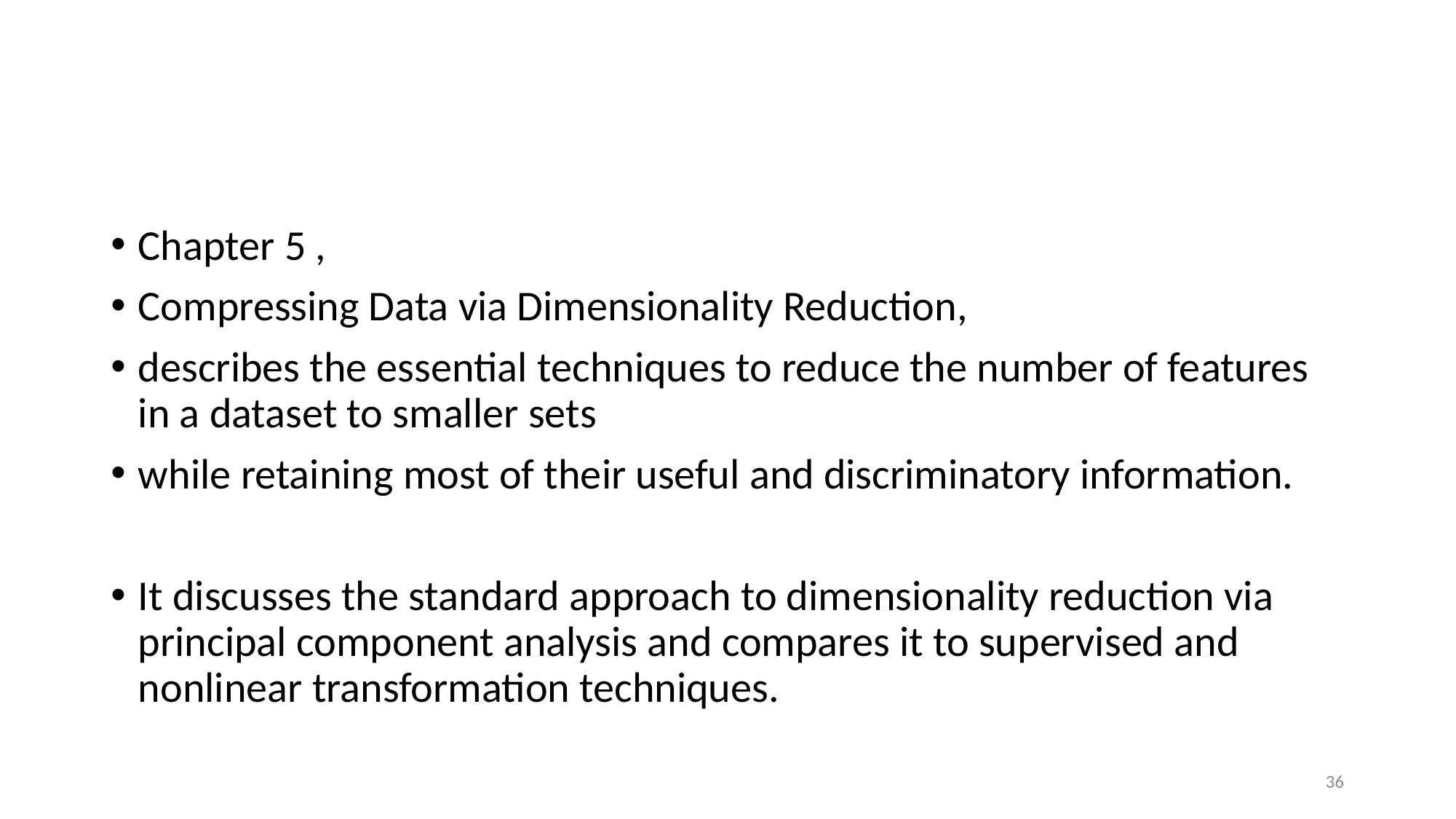

#
Chapter 5 ,
Compressing Data via Dimensionality Reduction,
describes the essential techniques to reduce the number of features in a dataset to smaller sets
while retaining most of their useful and discriminatory information.

It discusses the standard approach to dimensionality reduction via principal component analysis and compares it to supervised and nonlinear transformation techniques.
36